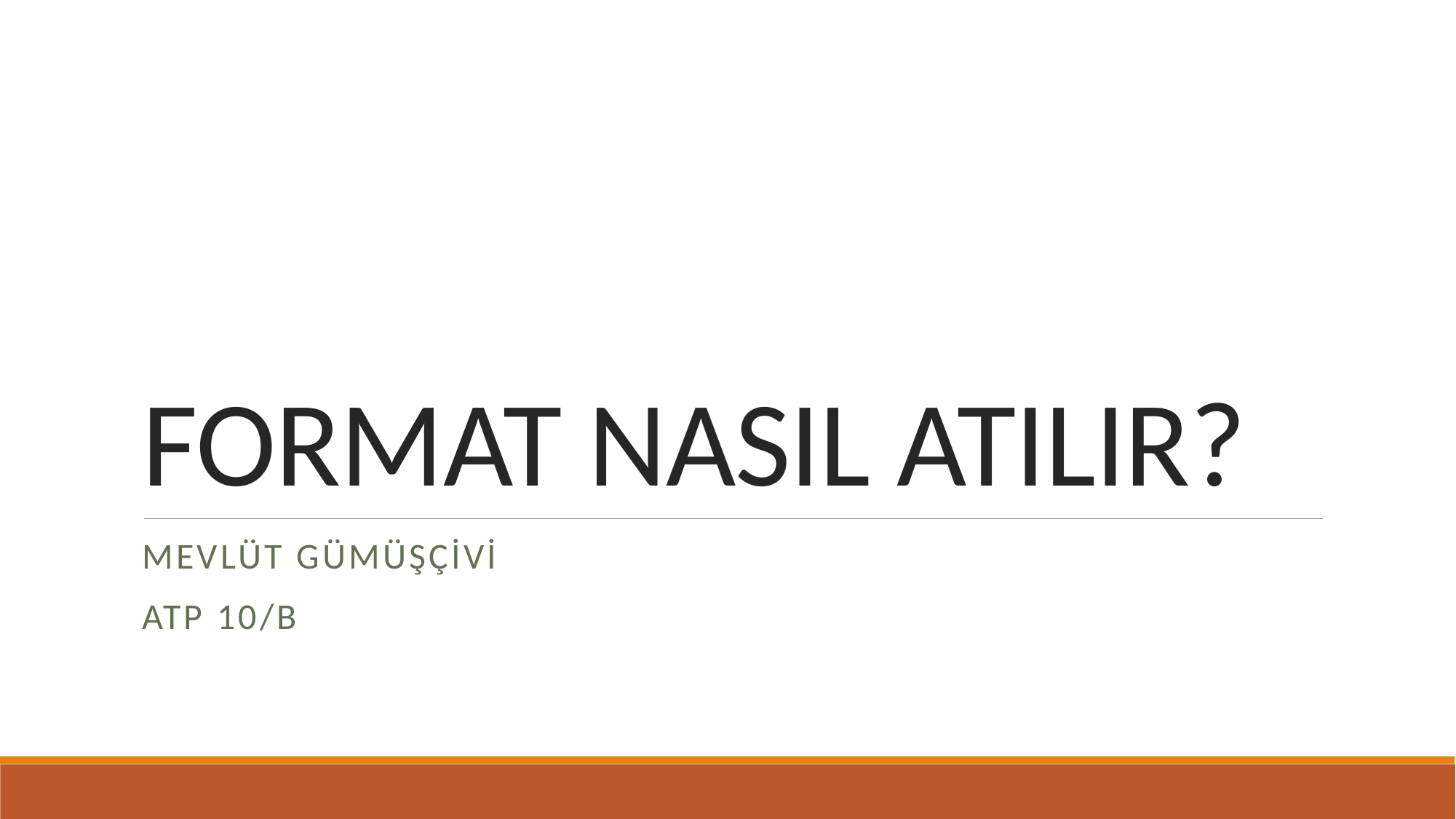

# FORMAT NASIL ATILIR?
MEVLÜT GÜMÜŞÇİVİ
ATP 10/B